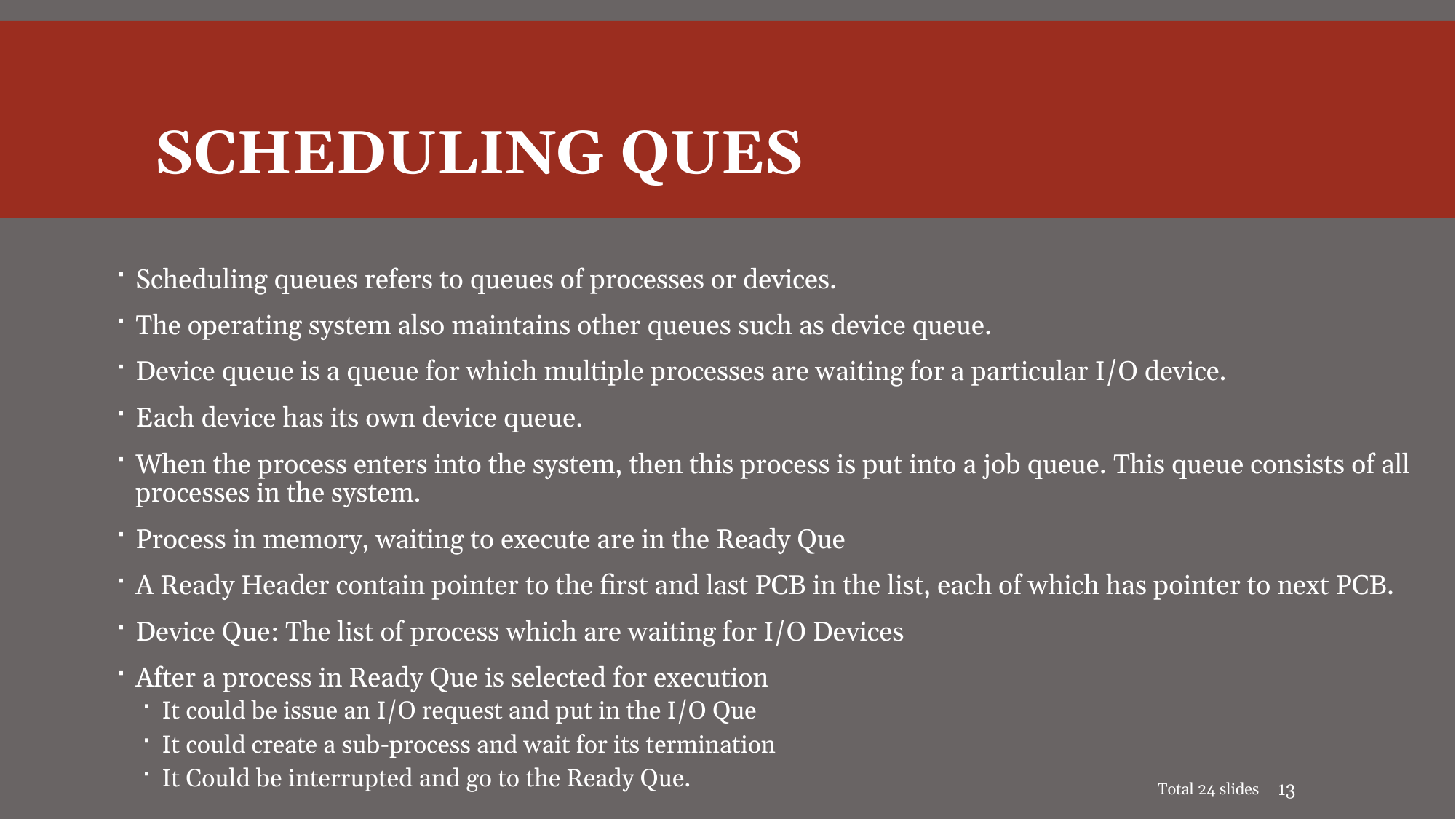

# Scheduling Ques
Scheduling queues refers to queues of processes or devices.
The operating system also maintains other queues such as device queue.
Device queue is a queue for which multiple processes are waiting for a particular I/O device.
Each device has its own device queue.
When the process enters into the system, then this process is put into a job queue. This queue consists of all processes in the system.
Process in memory, waiting to execute are in the Ready Que
A Ready Header contain pointer to the first and last PCB in the list, each of which has pointer to next PCB.
Device Que: The list of process which are waiting for I/O Devices
After a process in Ready Que is selected for execution
It could be issue an I/O request and put in the I/O Que
It could create a sub-process and wait for its termination
It Could be interrupted and go to the Ready Que.
Total 24 slides
13